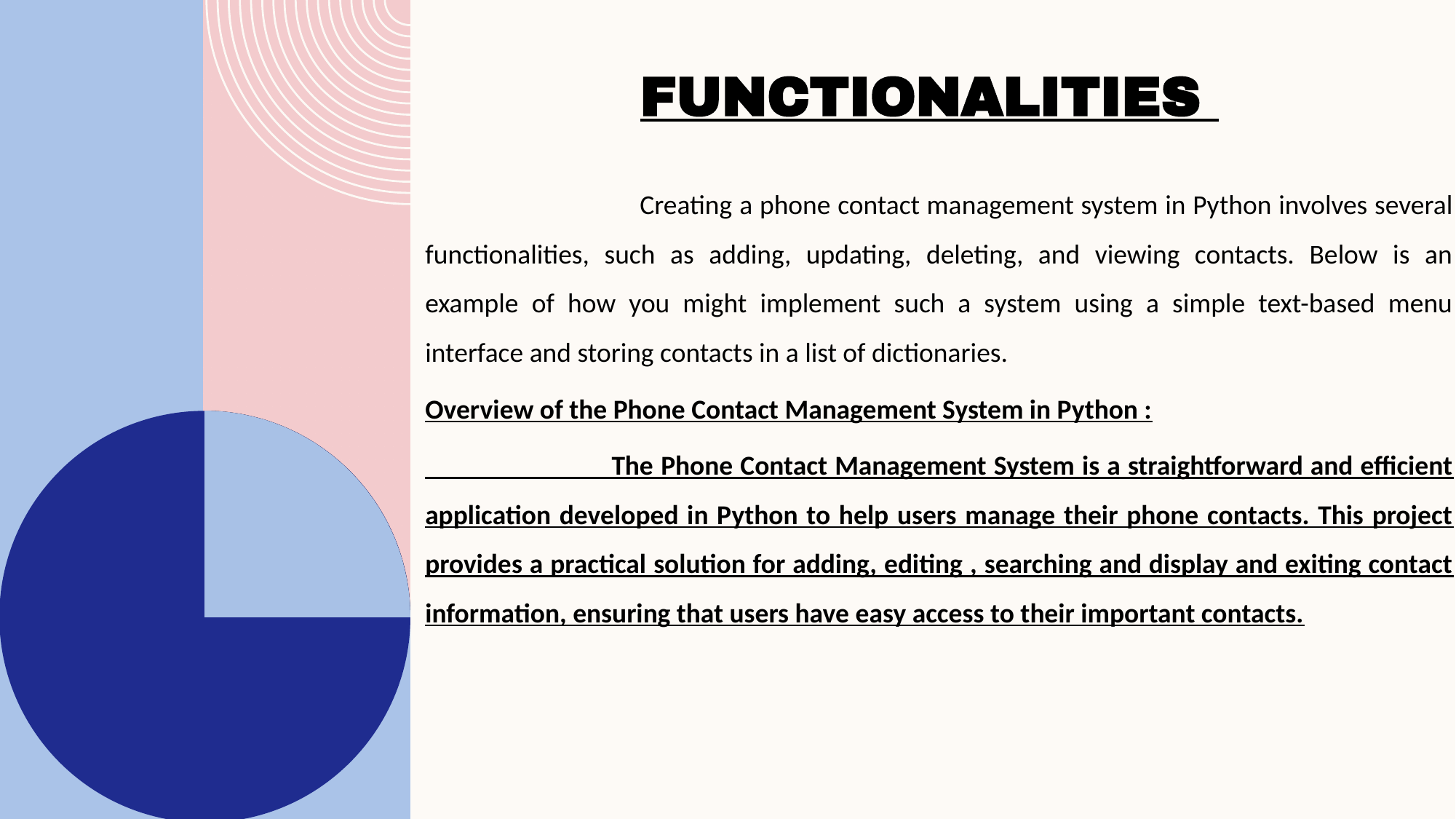

# FUNCTIONALITIES
6
                         Creating a phone contact management system in Python involves several functionalities, such as adding, updating, deleting, and viewing contacts. Below is an example of how you might implement such a system using a simple text-based menu interface and storing contacts in a list of dictionaries.
Overview of the Phone Contact Management System in Python :
                         The Phone Contact Management System is a straightforward and efficient application developed in Python to help users manage their phone contacts. This project provides a practical solution for adding, editing , searching and display and exiting contact information, ensuring that users have easy access to their important contacts.